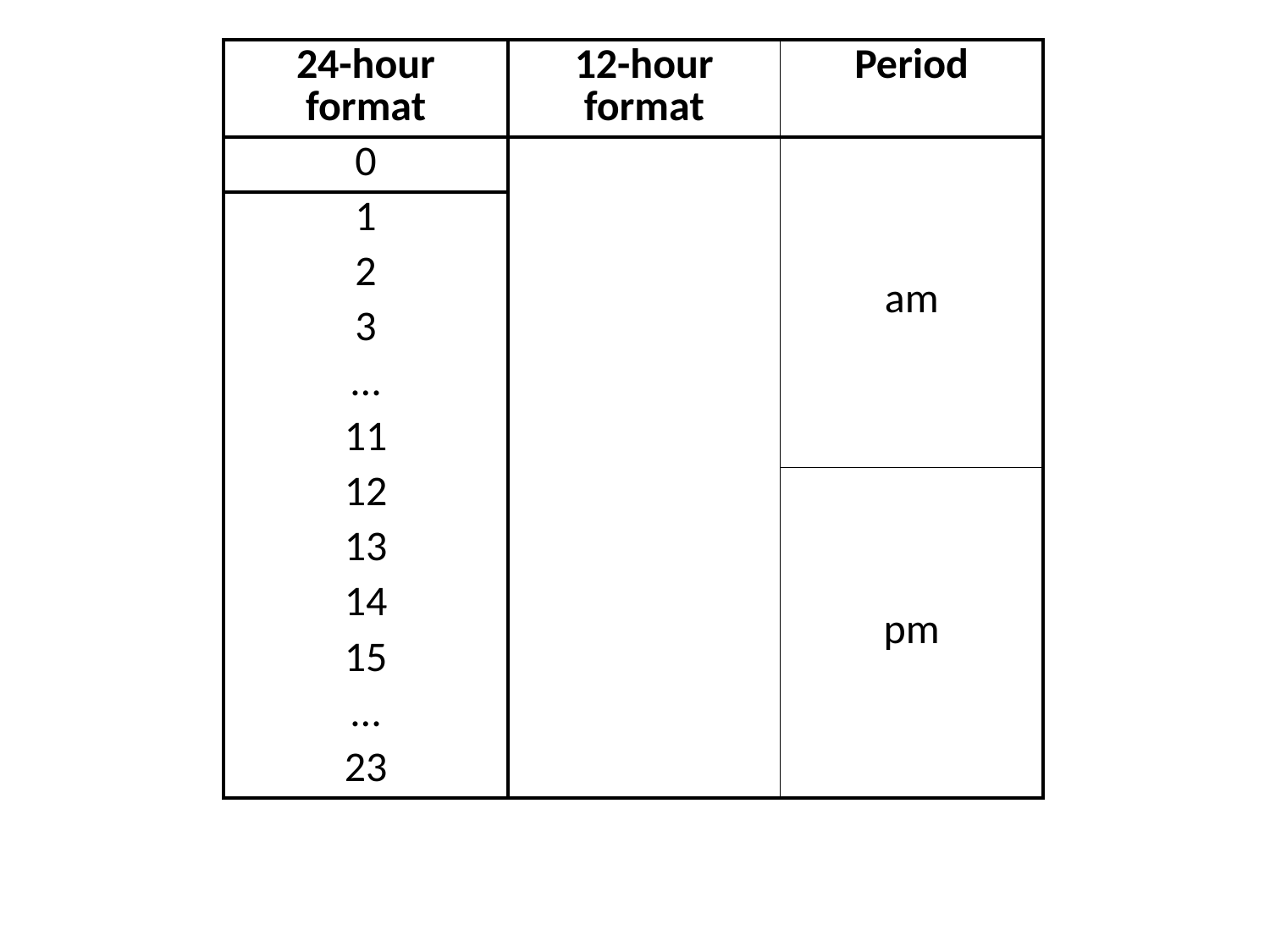

| 24-hour format | 12-hour format | Period |
| --- | --- | --- |
| 0 |  | am |
| 1 |  |  |
| 2 |  |  |
| 3 |  |  |
| … |  |  |
| 11 |  |  |
| 12 |  | pm |
| 13 |  |  |
| 14 |  |  |
| 15 |  |  |
| … |  |  |
| 23 |  |  |